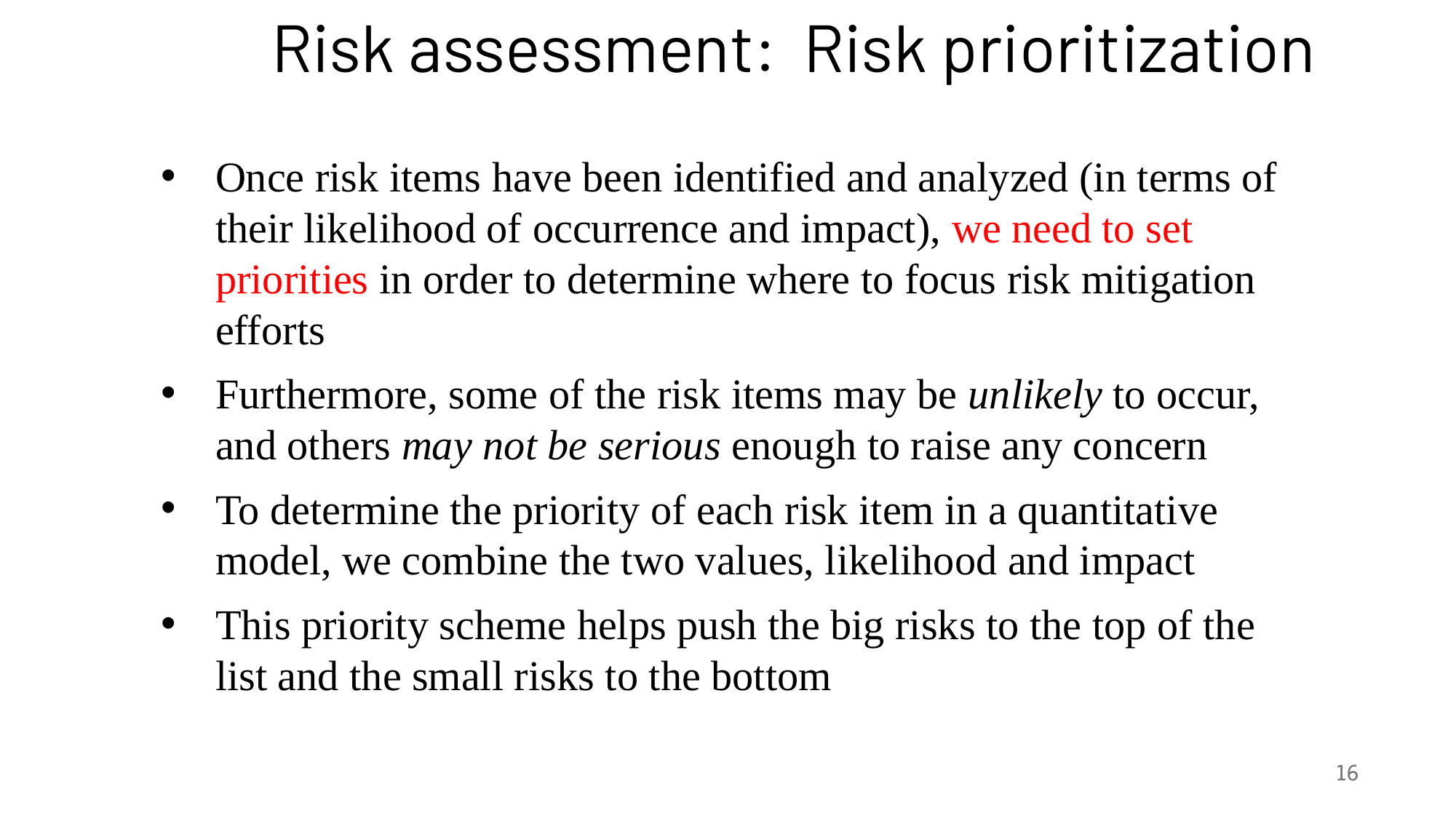

# Risk assessment:  Risk prioritization
Once risk items have been identified and analyzed (in terms of their likelihood of occurrence and impact), we need to set priorities in order to determine where to focus risk mitigation efforts
Furthermore, some of the risk items may be unlikely to occur, and others may not be serious enough to raise any concern
To determine the priority of each risk item in a quantitative model, we combine the two values, likelihood and impact
This priority scheme helps push the big risks to the top of the list and the small risks to the bottom

16